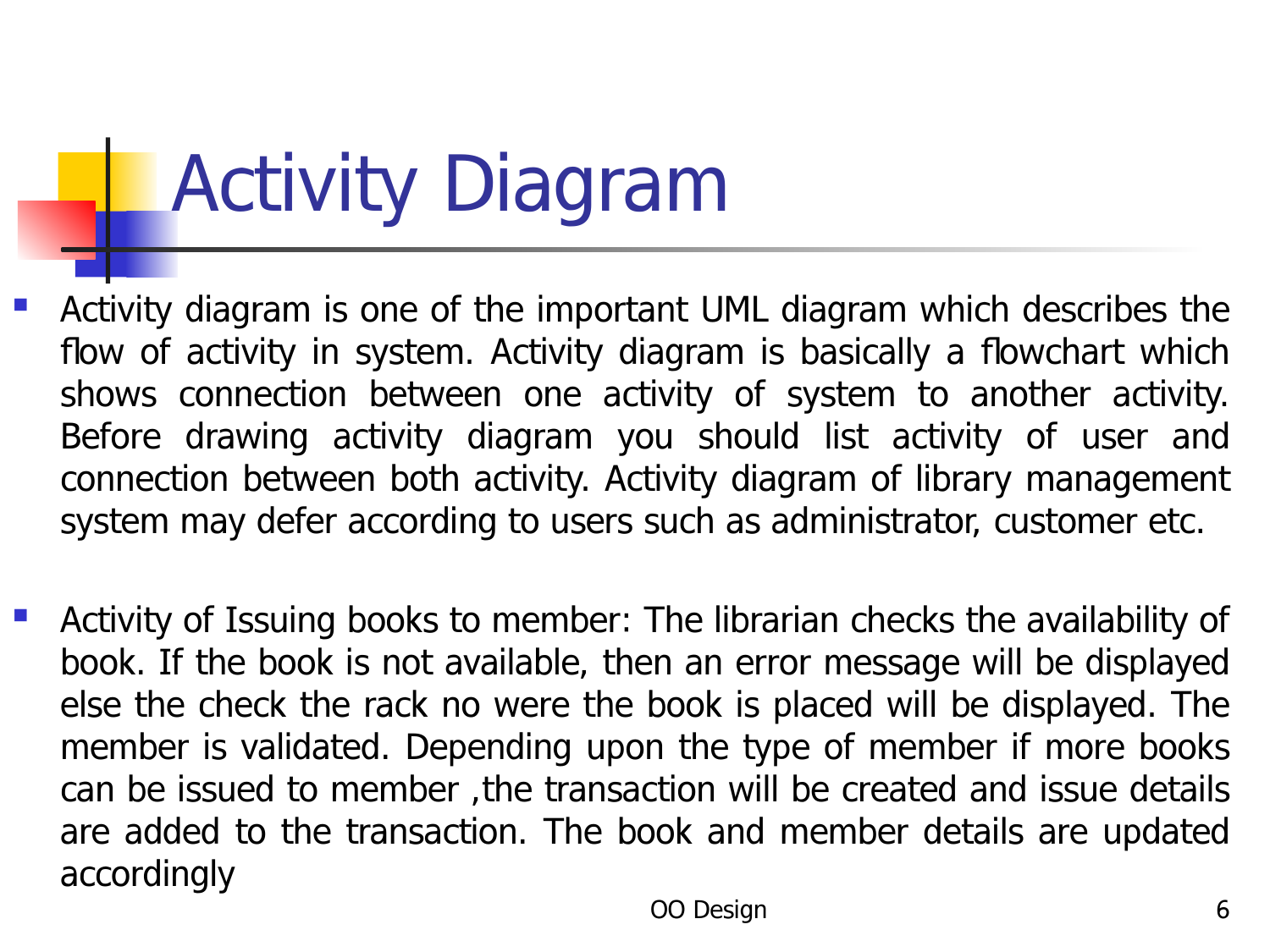

# Activity Diagram
Activity diagram is one of the important UML diagram which describes the flow of activity in system. Activity diagram is basically a flowchart which shows connection between one activity of system to another activity. Before drawing activity diagram you should list activity of user and connection between both activity. Activity diagram of library management system may defer according to users such as administrator, customer etc.

Activity of Issuing books to member: The librarian checks the availability of book. If the book is not available, then an error message will be displayed else the check the rack no were the book is placed will be displayed. The member is validated. Depending upon the type of member if more books can be issued to member ,the transaction will be created and issue details are added to the transaction. The book and member details are updated accordingly

OO Design
6